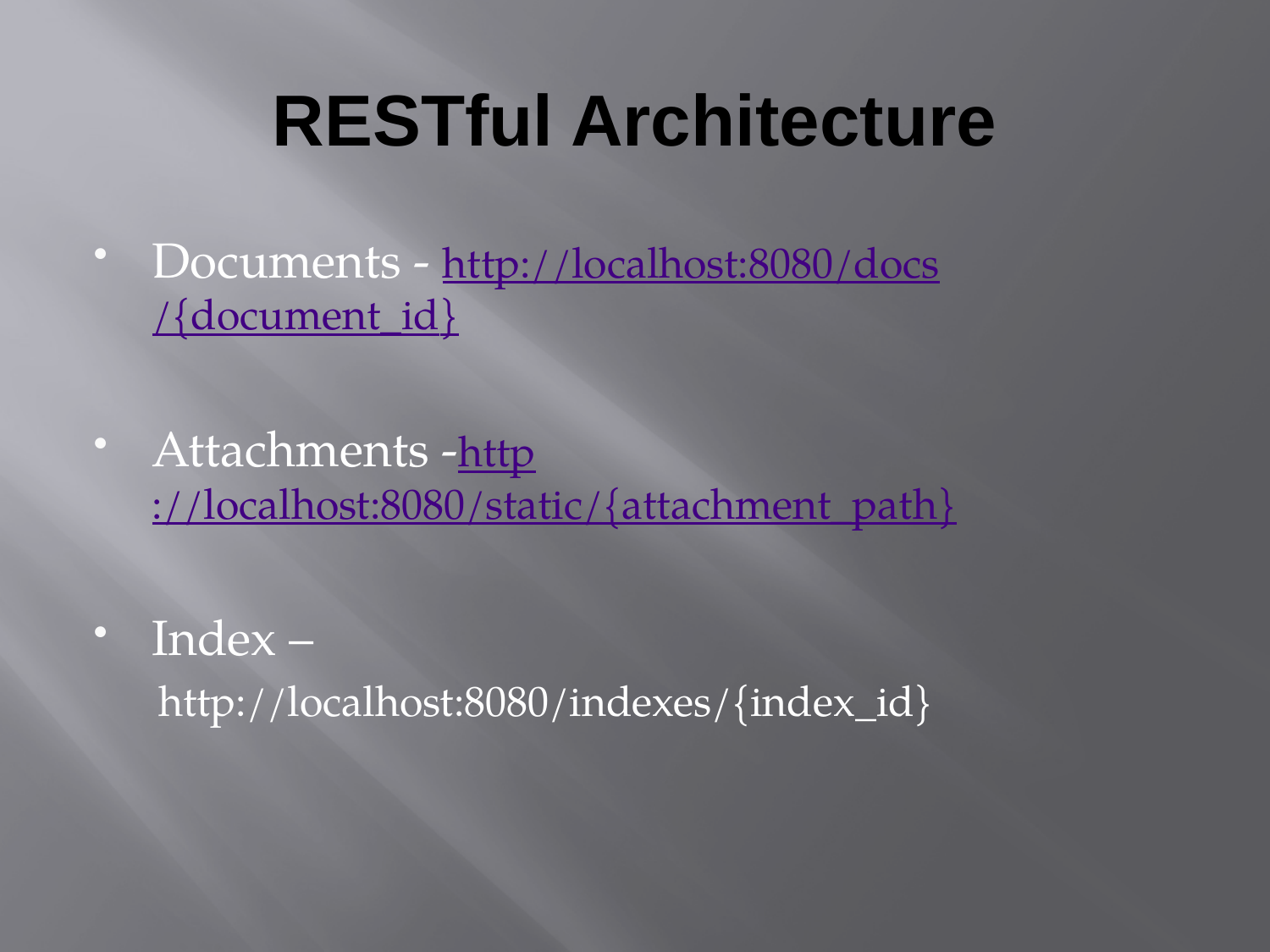

# RESTful Architecture
Documents - http://localhost:8080/docs/{document_id}

Attachments -http://localhost:8080/static/{attachment_path}

Index –
      http://localhost:8080/indexes/{index_id}